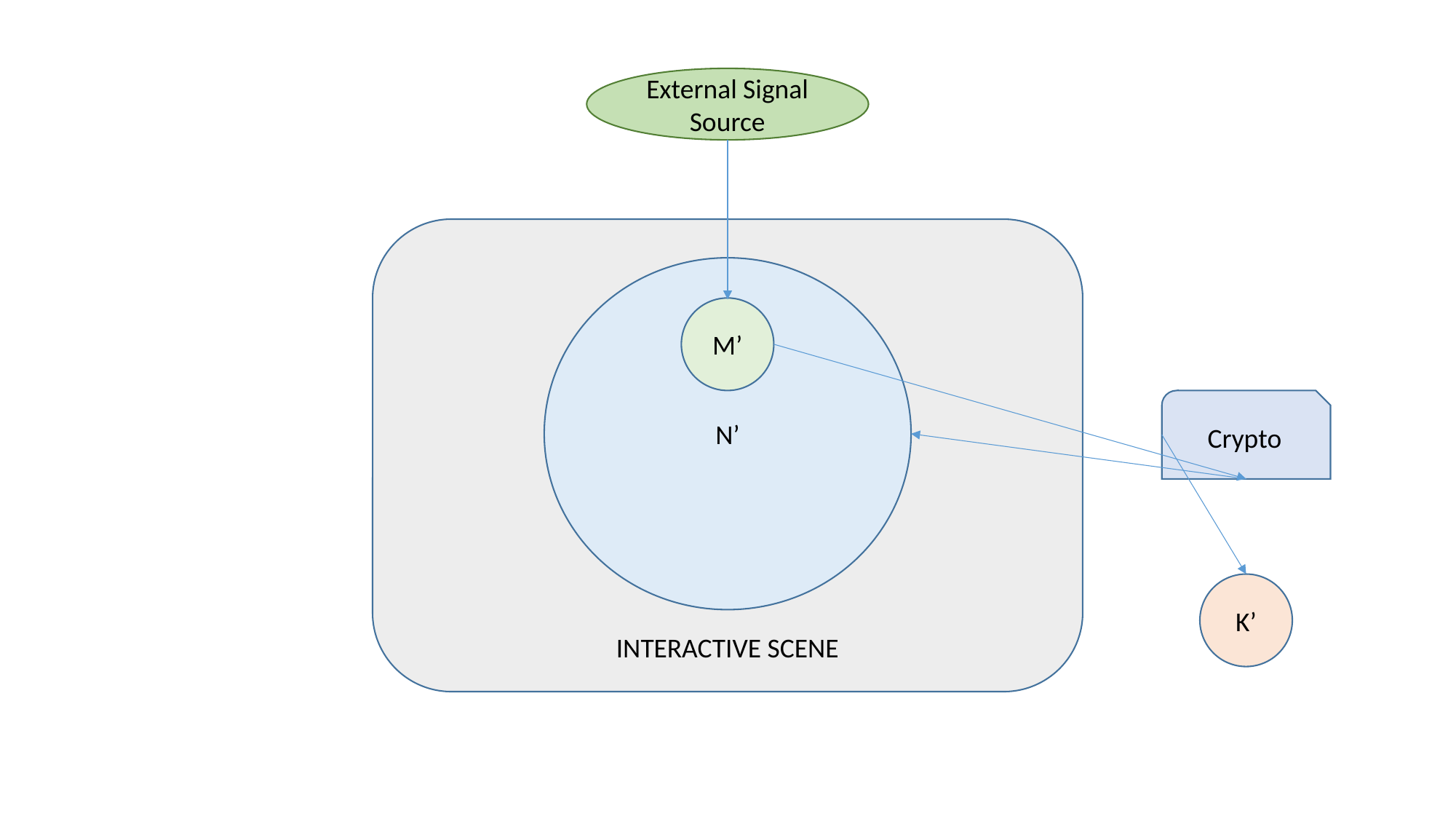

External Signal Source
INTERACTIVE SCENE
N’
M’
Crypto
K’